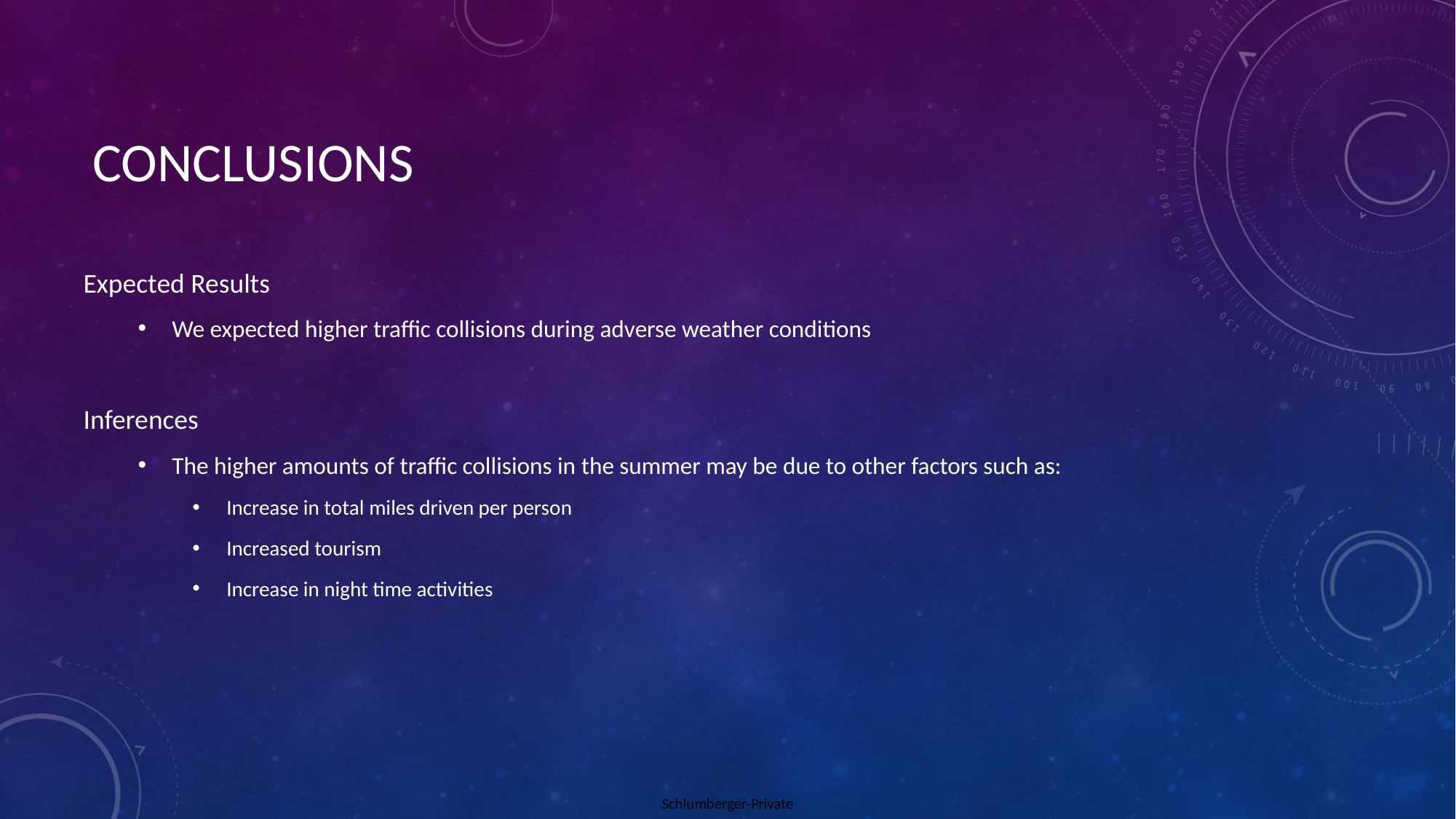

# Conclusions
Expected Results
We expected higher traffic collisions during adverse weather conditions

Inferences
The higher amounts of traffic collisions in the summer may be due to other factors such as:
Increase in total miles driven per person
Increased tourism
Increase in night time activities